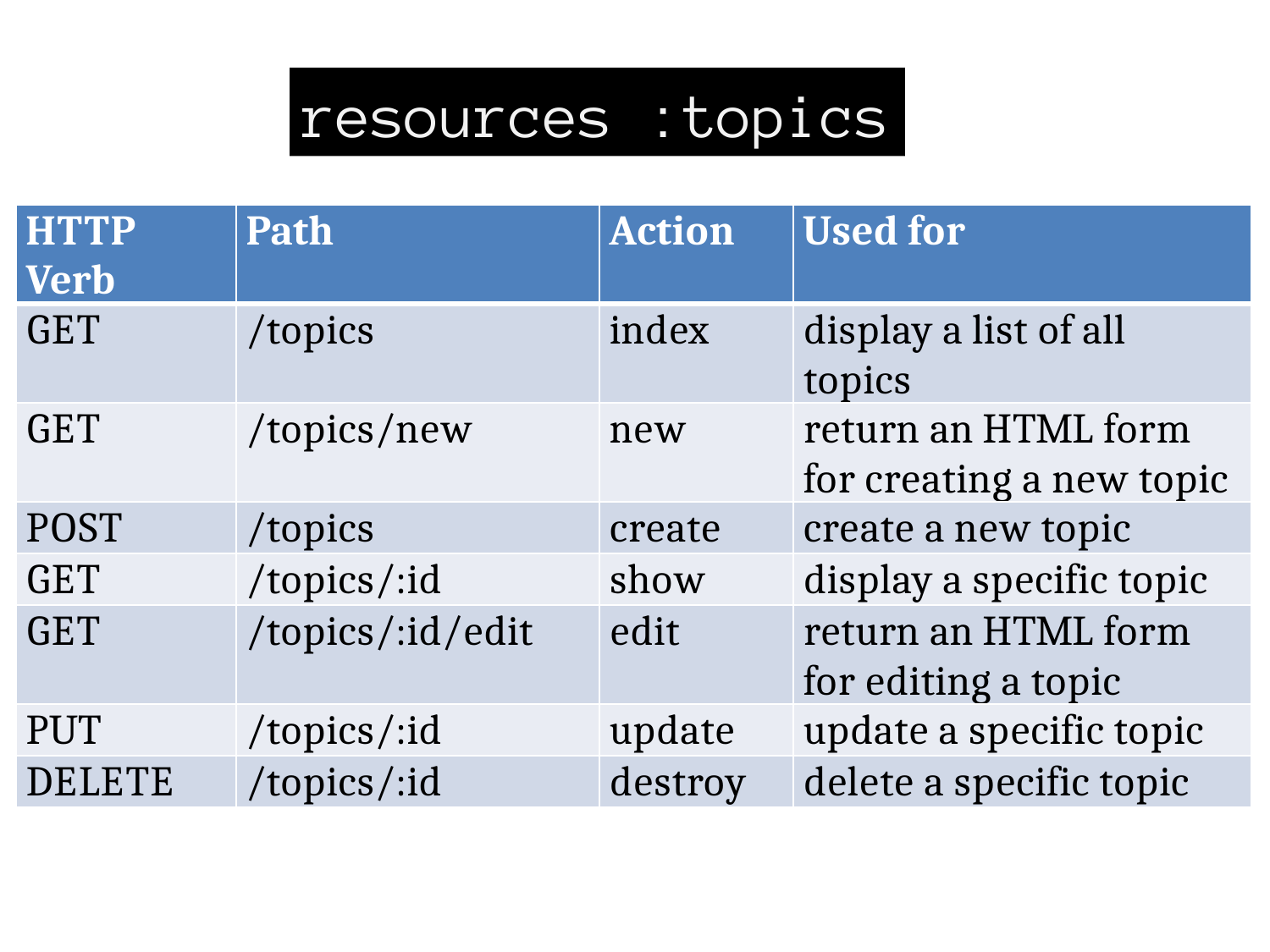

resources :topics
| HTTP Verb | Path | Action | Used for |
| --- | --- | --- | --- |
| GET | /topics | index | display a list of all topics |
| GET | /topics/new | new | return an HTML form for creating a new topic |
| POST | /topics | create | create a new topic |
| GET | /topics/:id | show | display a specific topic |
| GET | /topics/:id/edit | edit | return an HTML form for editing a topic |
| PUT | /topics/:id | update | update a specific topic |
| DELETE | /topics/:id | destroy | delete a specific topic |